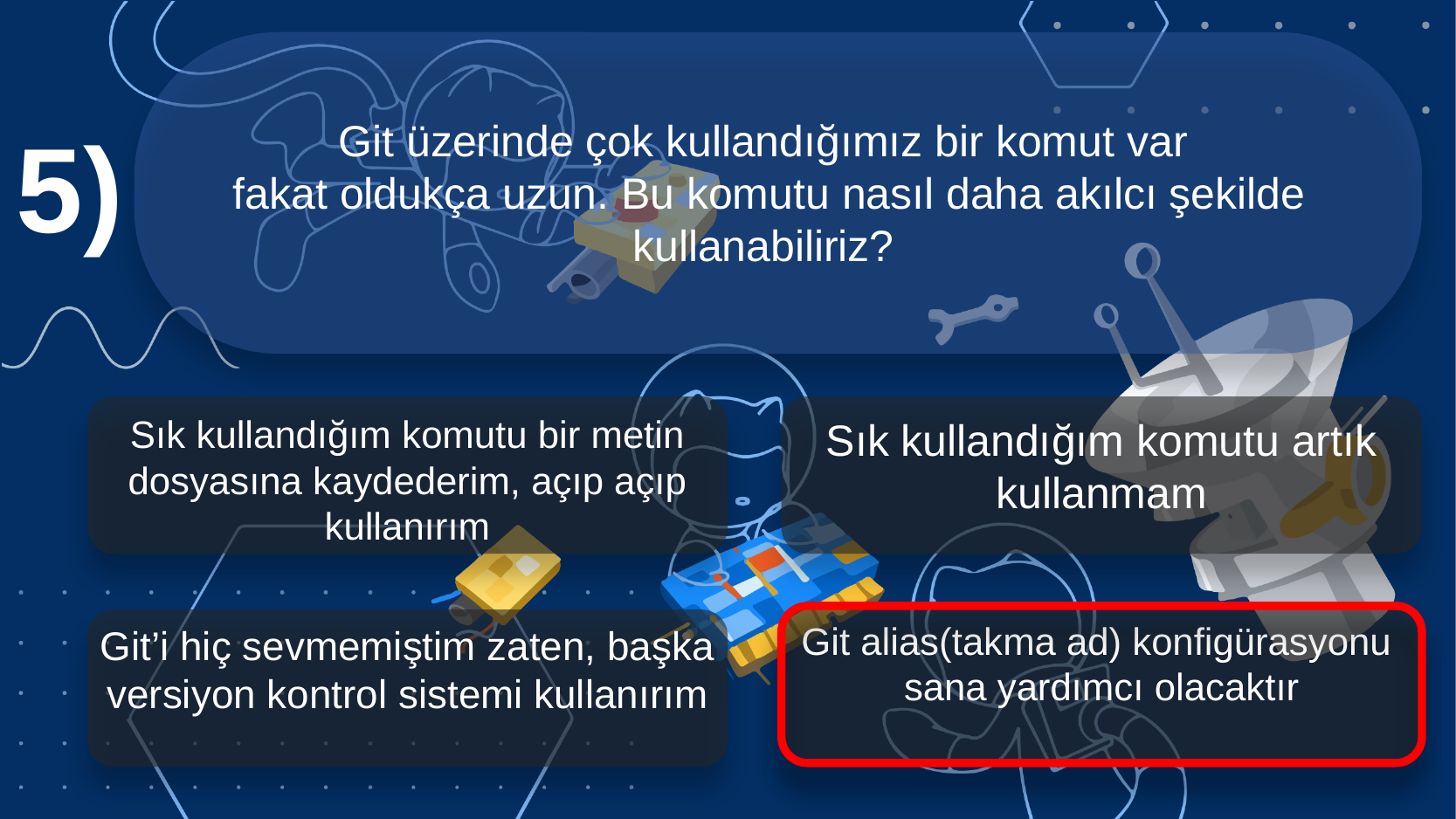

5)
Git üzerinde çok kullandığımız bir komut var
fakat oldukça uzun. Bu komutu nasıl daha akılcı şekilde kullanabiliriz?

Sık kullandığım komutu bir metin dosyasına kaydederim, açıp açıp kullanırım
Sık kullandığım komutu artık kullanmam

Git alias(takma ad) konfigürasyonu
sana yardımcı olacaktır
Git’i hiç sevmemiştim zaten, başka versiyon kontrol sistemi kullanırım